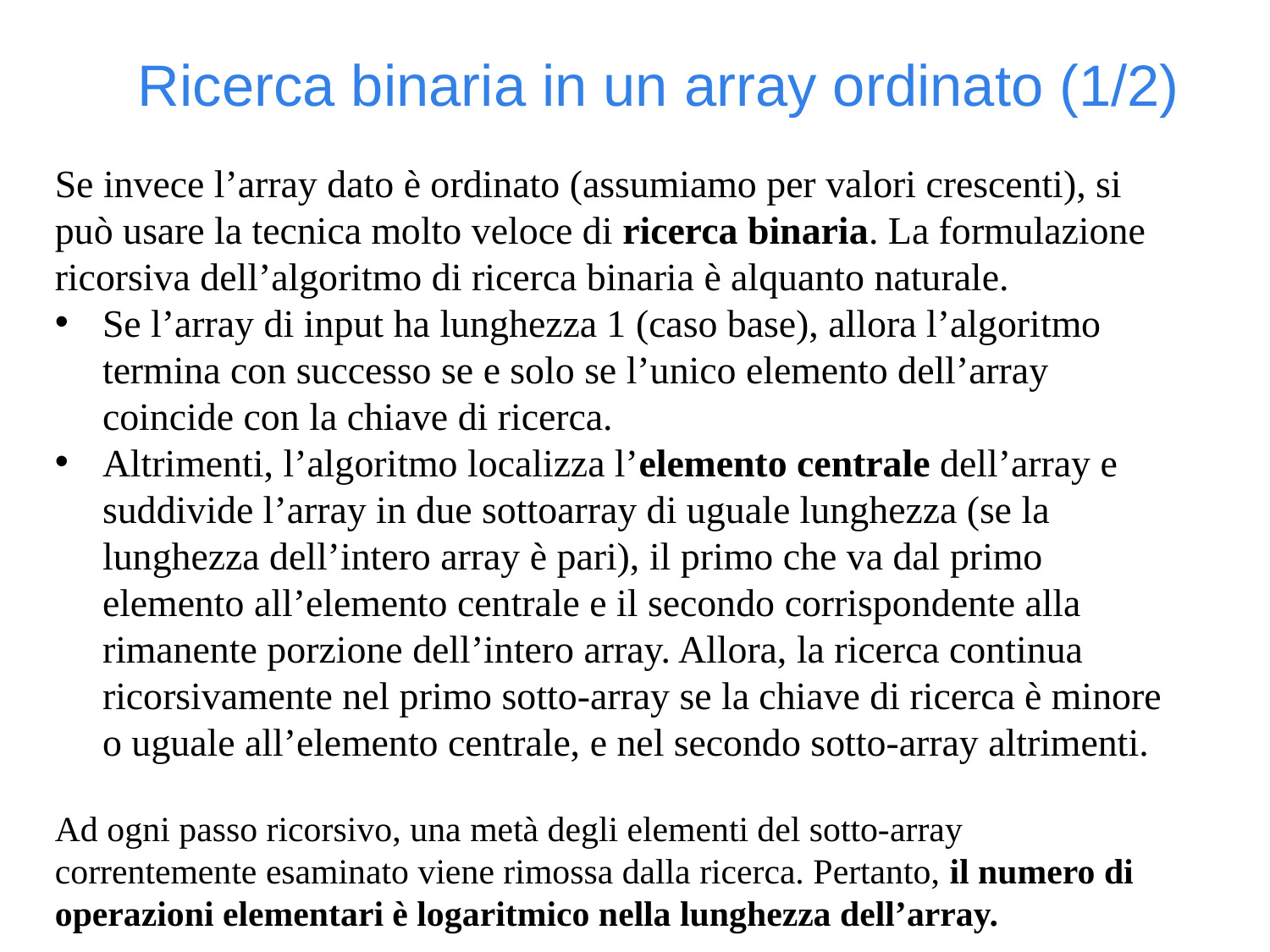

Ricerca binaria in un array ordinato (1/2)
Se invece l’array dato è ordinato (assumiamo per valori crescenti), si può usare la tecnica molto veloce di ricerca binaria. La formulazione ricorsiva dell’algoritmo di ricerca binaria è alquanto naturale.
Se l’array di input ha lunghezza 1 (caso base), allora l’algoritmo termina con successo se e solo se l’unico elemento dell’array coincide con la chiave di ricerca.
Altrimenti, l’algoritmo localizza l’elemento centrale dell’array e suddivide l’array in due sottoarray di uguale lunghezza (se la lunghezza dell’intero array è pari), il primo che va dal primo elemento all’elemento centrale e il secondo corrispondente alla rimanente porzione dell’intero array. Allora, la ricerca continua ricorsivamente nel primo sotto-array se la chiave di ricerca è minore o uguale all’elemento centrale, e nel secondo sotto-array altrimenti.

Ad ogni passo ricorsivo, una metà degli elementi del sotto-array correntemente esaminato viene rimossa dalla ricerca. Pertanto, il numero di operazioni elementari è logaritmico nella lunghezza dell’array.